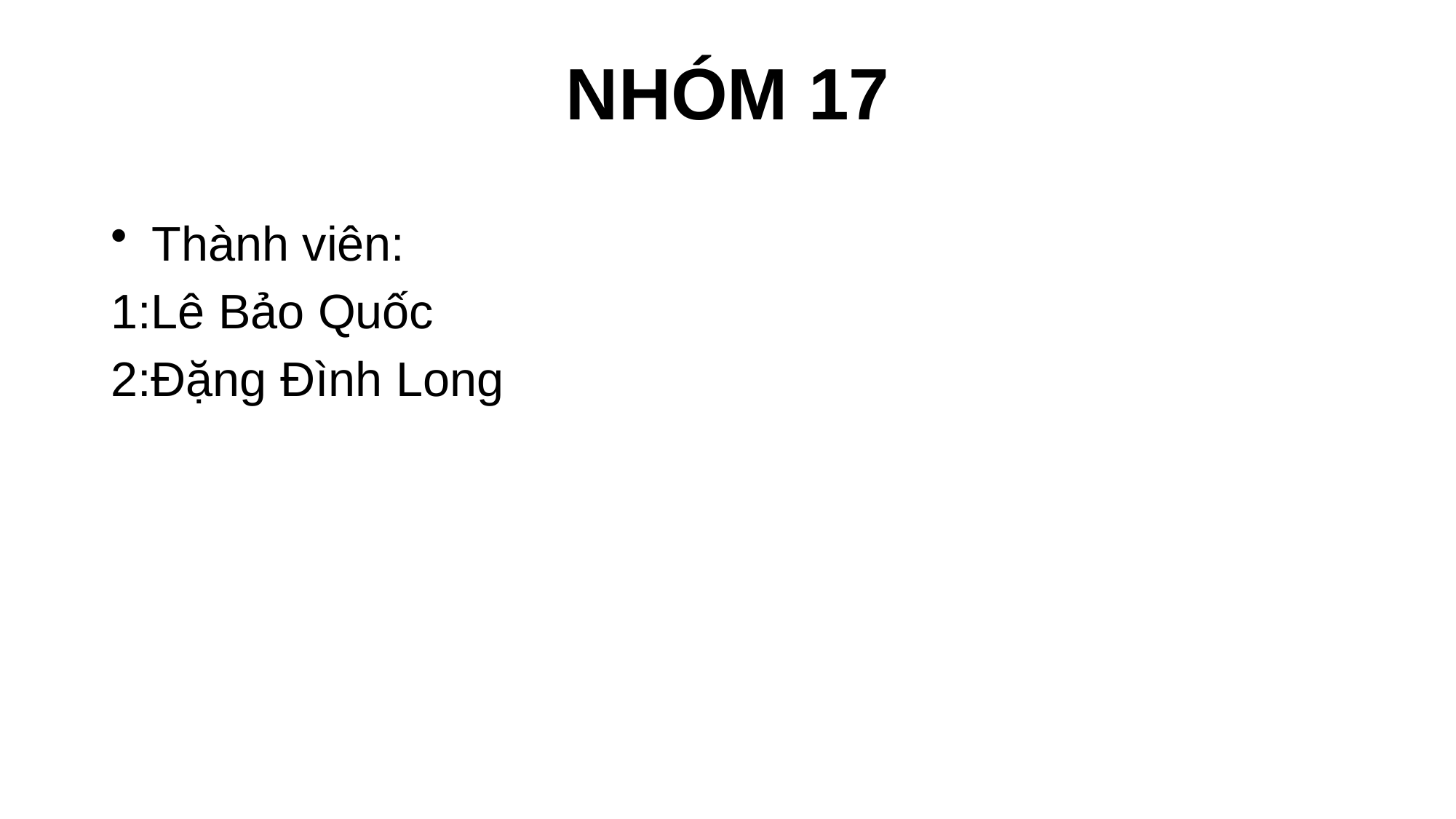

NHÓM 17

Thành viên:
1:Lê Bảo Quốc
2:Đặng Đình Long